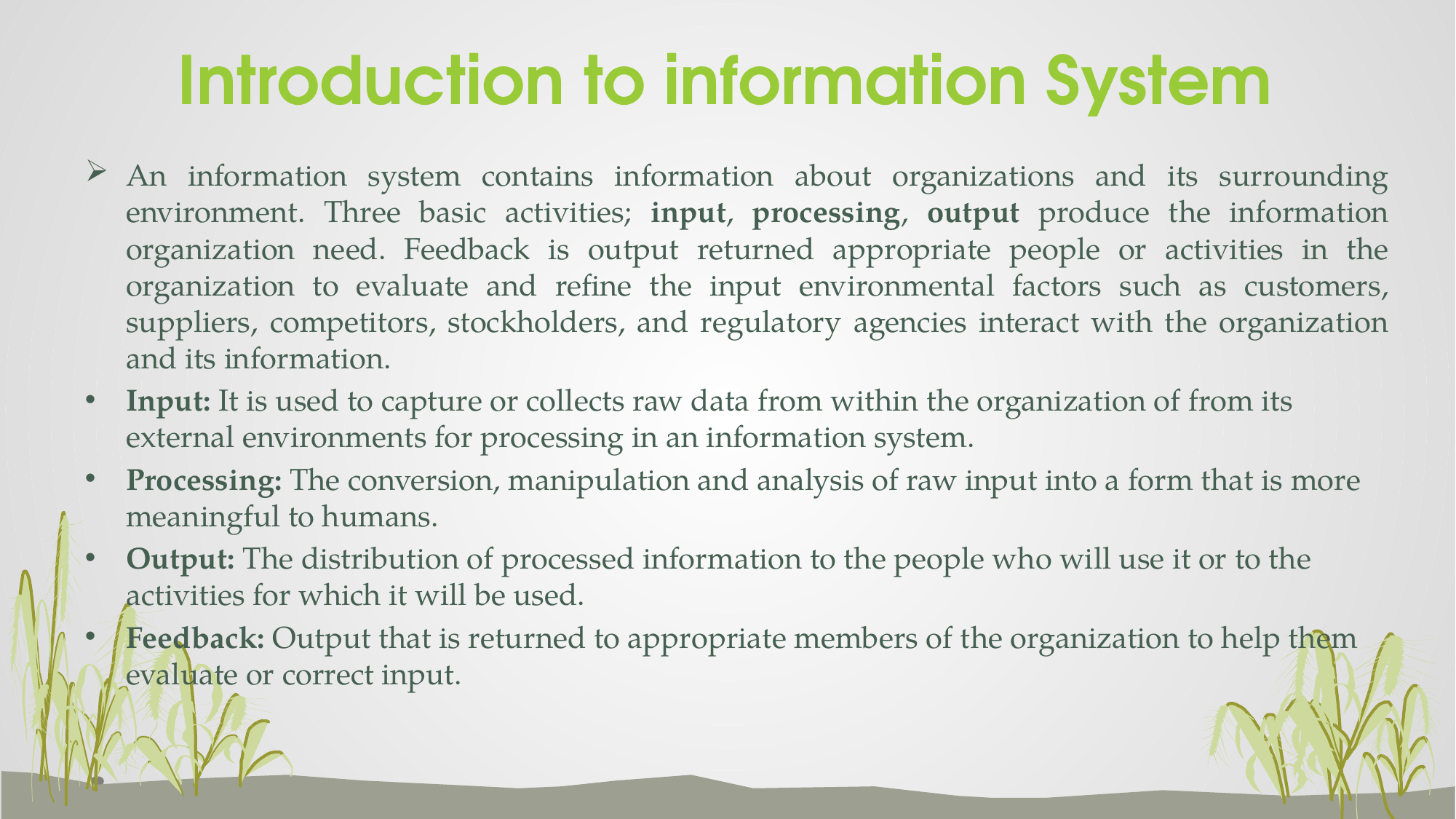

# Introduction to information System
An information system contains information about organizations and its surrounding environment. Three basic activities; input, processing, output produce the information organization need. Feedback is output returned appropriate people or activities in the organization to evaluate and refine the input environmental factors such as customers, suppliers, competitors, stockholders, and regulatory agencies interact with the organization and its information.
Input: It is used to capture or collects raw data from within the organization of from its external environments for processing in an information system.
Processing: The conversion, manipulation and analysis of raw input into a form that is more meaningful to humans.
Output: The distribution of processed information to the people who will use it or to the activities for which it will be used.
Feedback: Output that is returned to appropriate members of the organization to help them evaluate or correct input.